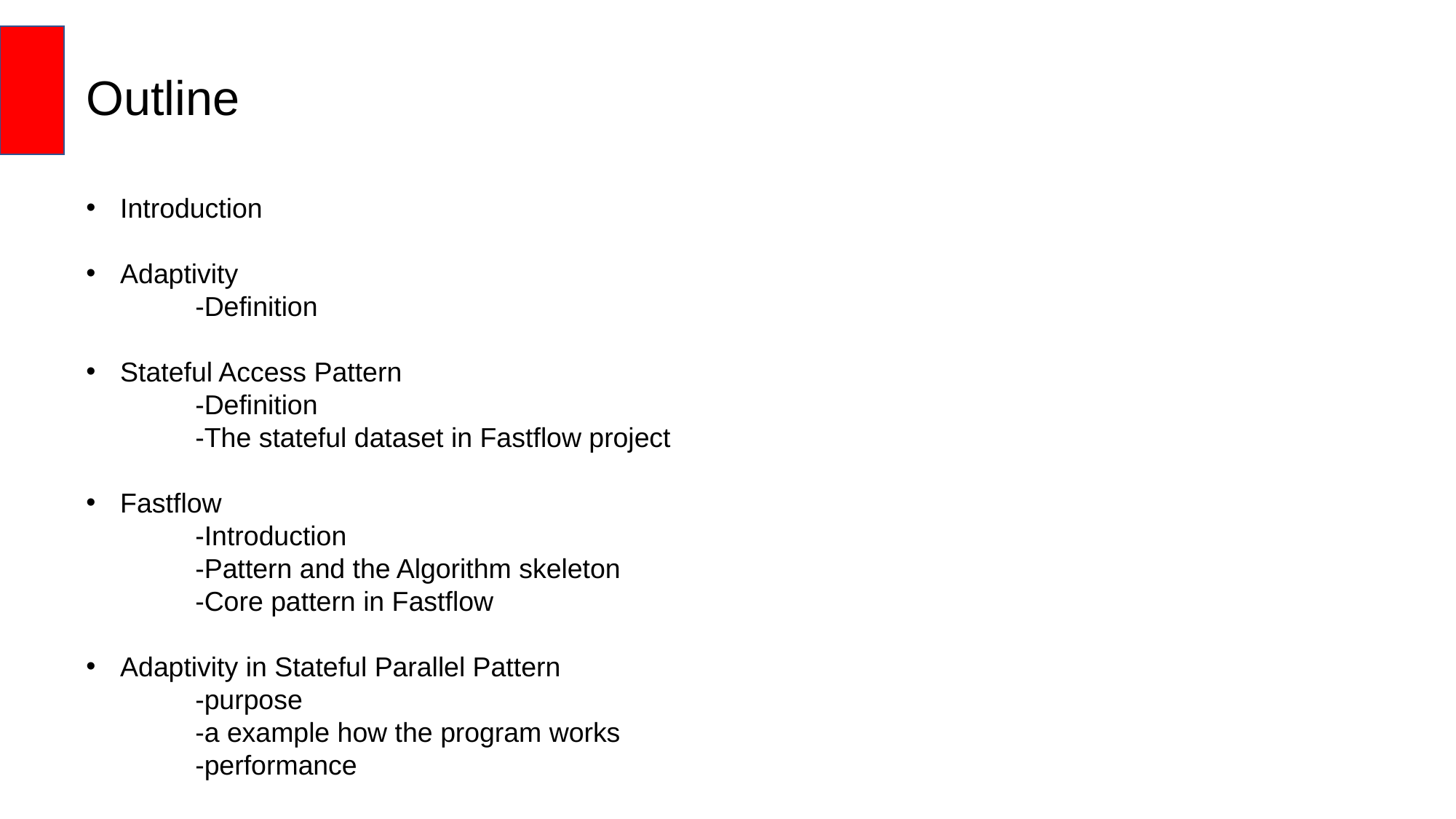

Outline

Introduction

Adaptivity
	-Definition

Stateful Access Pattern
	-Definition
	-The stateful dataset in Fastflow project

Fastflow
	-Introduction
	-Pattern and the Algorithm skeleton
	-Core pattern in Fastflow

Adaptivity in Stateful Parallel Pattern
	-purpose
	-a example how the program works
	-performance